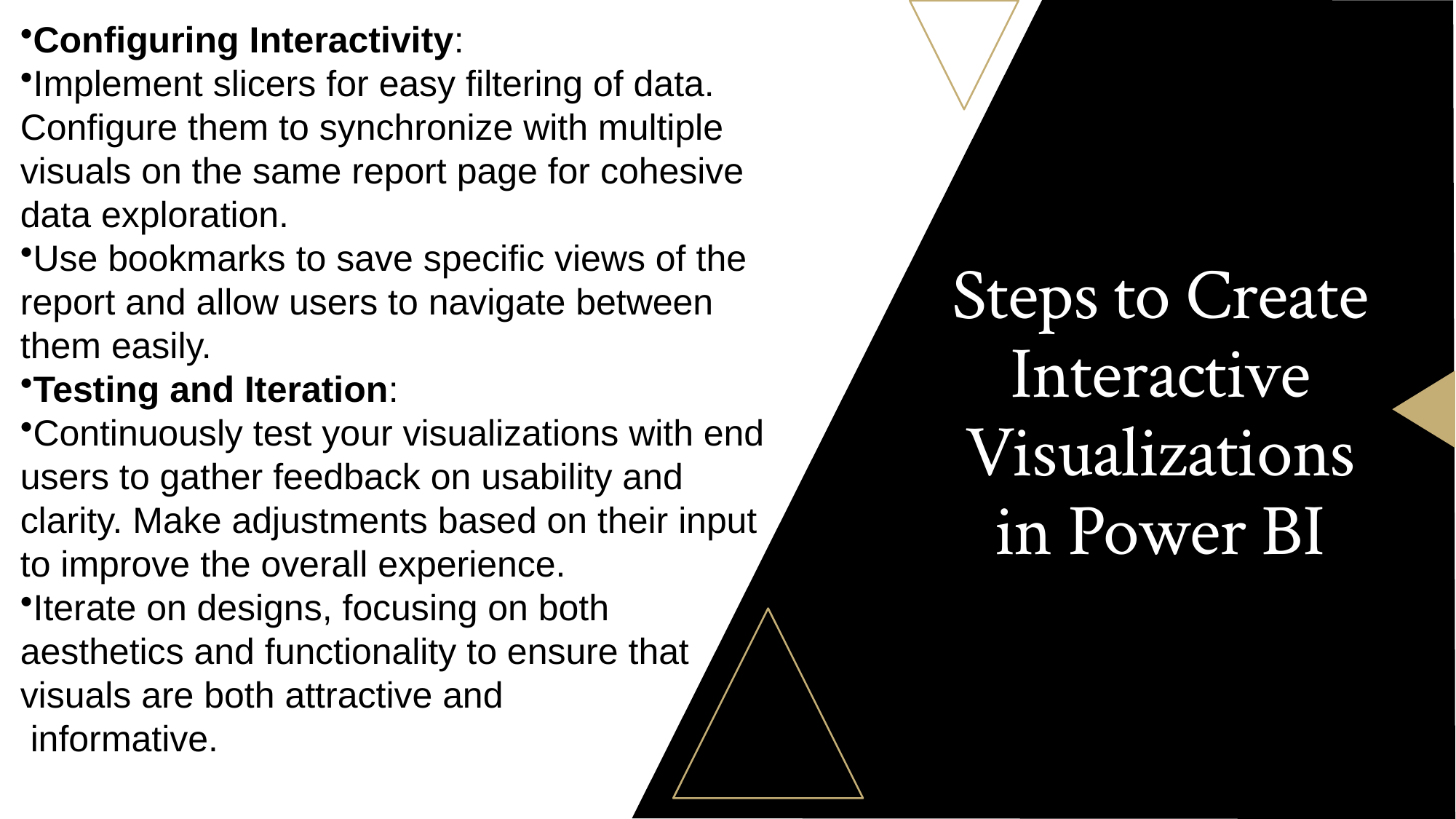

Configuring Interactivity:
Implement slicers for easy filtering of data. Configure them to synchronize with multiple visuals on the same report page for cohesive data exploration.
Use bookmarks to save specific views of the report and allow users to navigate between them easily.
Testing and Iteration:
Continuously test your visualizations with end users to gather feedback on usability and clarity. Make adjustments based on their input to improve the overall experience.
Iterate on designs, focusing on both aesthetics and functionality to ensure that visuals are both attractive and
 informative.

# Steps to Create Interactive Visualizations in Power BI